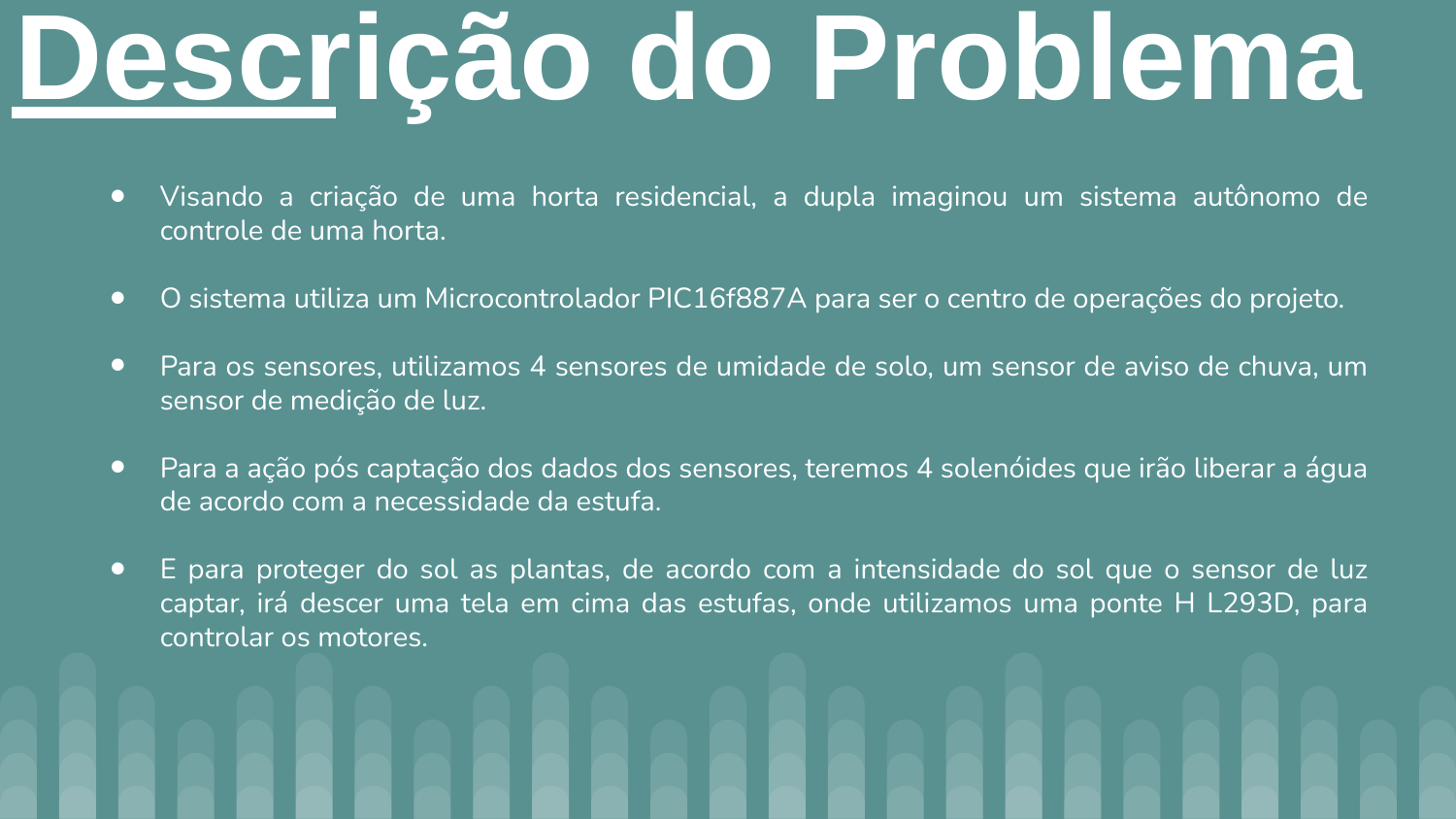

# Descrição do Problema
Visando a criação de uma horta residencial, a dupla imaginou um sistema autônomo de controle de uma horta.

O sistema utiliza um Microcontrolador PIC16f887A para ser o centro de operações do projeto.

Para os sensores, utilizamos 4 sensores de umidade de solo, um sensor de aviso de chuva, um sensor de medição de luz.

Para a ação pós captação dos dados dos sensores, teremos 4 solenóides que irão liberar a água de acordo com a necessidade da estufa.

E para proteger do sol as plantas, de acordo com a intensidade do sol que o sensor de luz captar, irá descer uma tela em cima das estufas, onde utilizamos uma ponte H L293D, para controlar os motores.